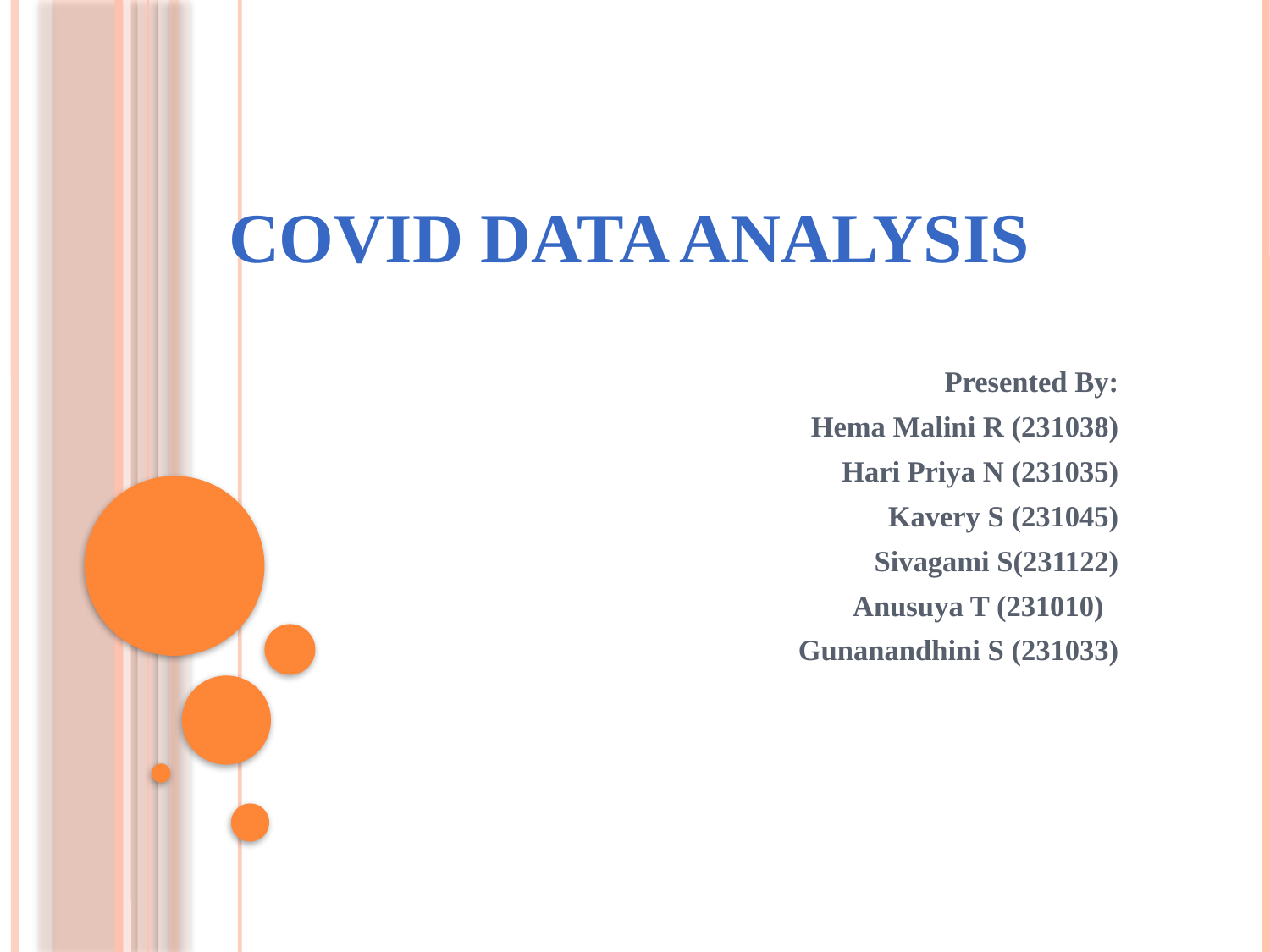

# COVID DATA ANALYSIS
Presented By:
Hema Malini R (231038)
Hari Priya N (231035)
Kavery S (231045)
Sivagami S(231122)
Anusuya T (231010)
Gunanandhini S (231033)